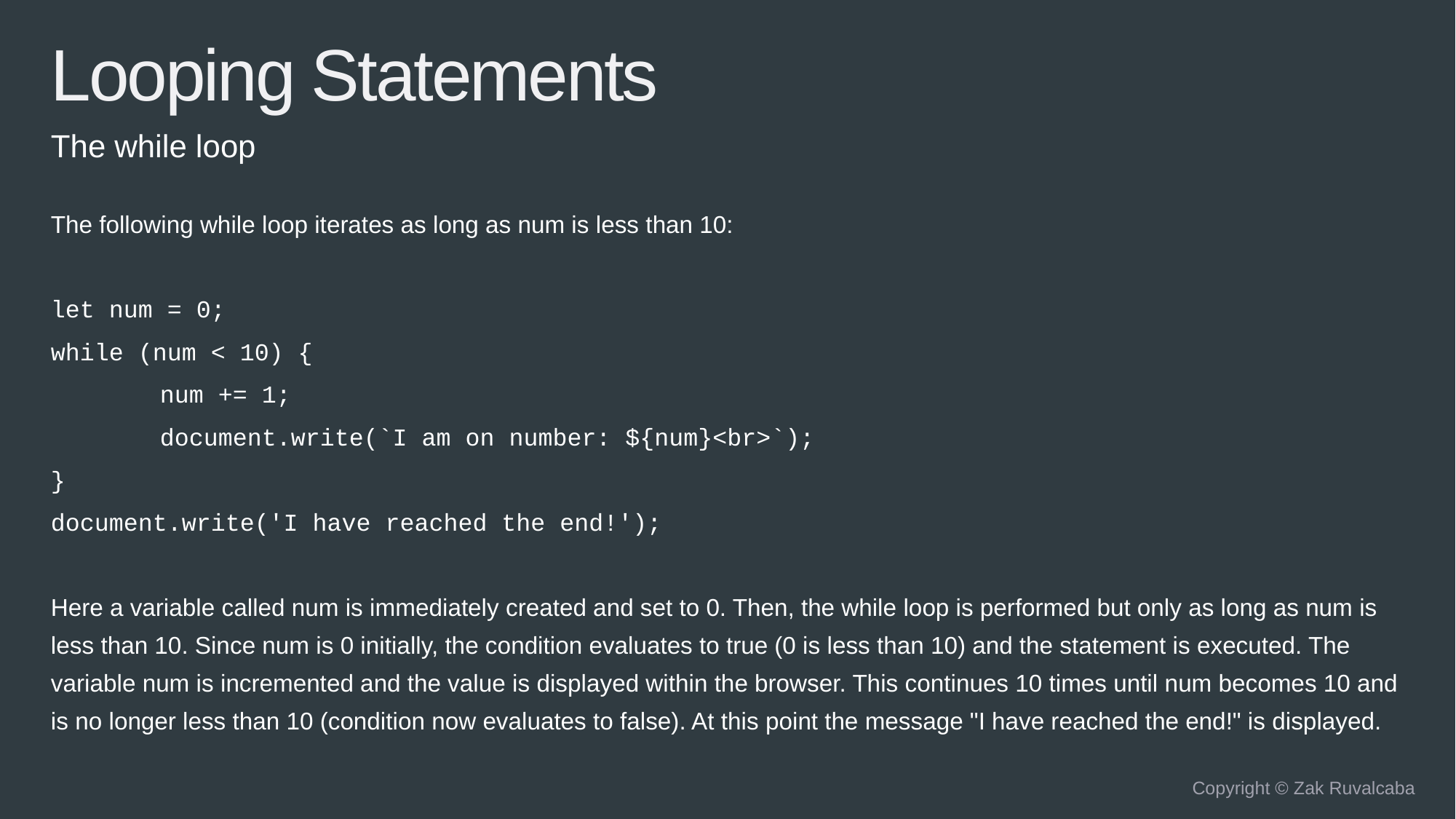

# Looping Statements
The while loop
The following while loop iterates as long as num is less than 10:

let num = 0;
while (num < 10) {
	num += 1;
	document.write(`I am on number: ${num}<br>`);
}
document.write('I have reached the end!');

Here a variable called num is immediately created and set to 0. Then, the while loop is performed but only as long as num is less than 10. Since num is 0 initially, the condition evaluates to true (0 is less than 10) and the statement is executed. The variable num is incremented and the value is displayed within the browser. This continues 10 times until num becomes 10 and is no longer less than 10 (condition now evaluates to false). At this point the message "I have reached the end!" is displayed.